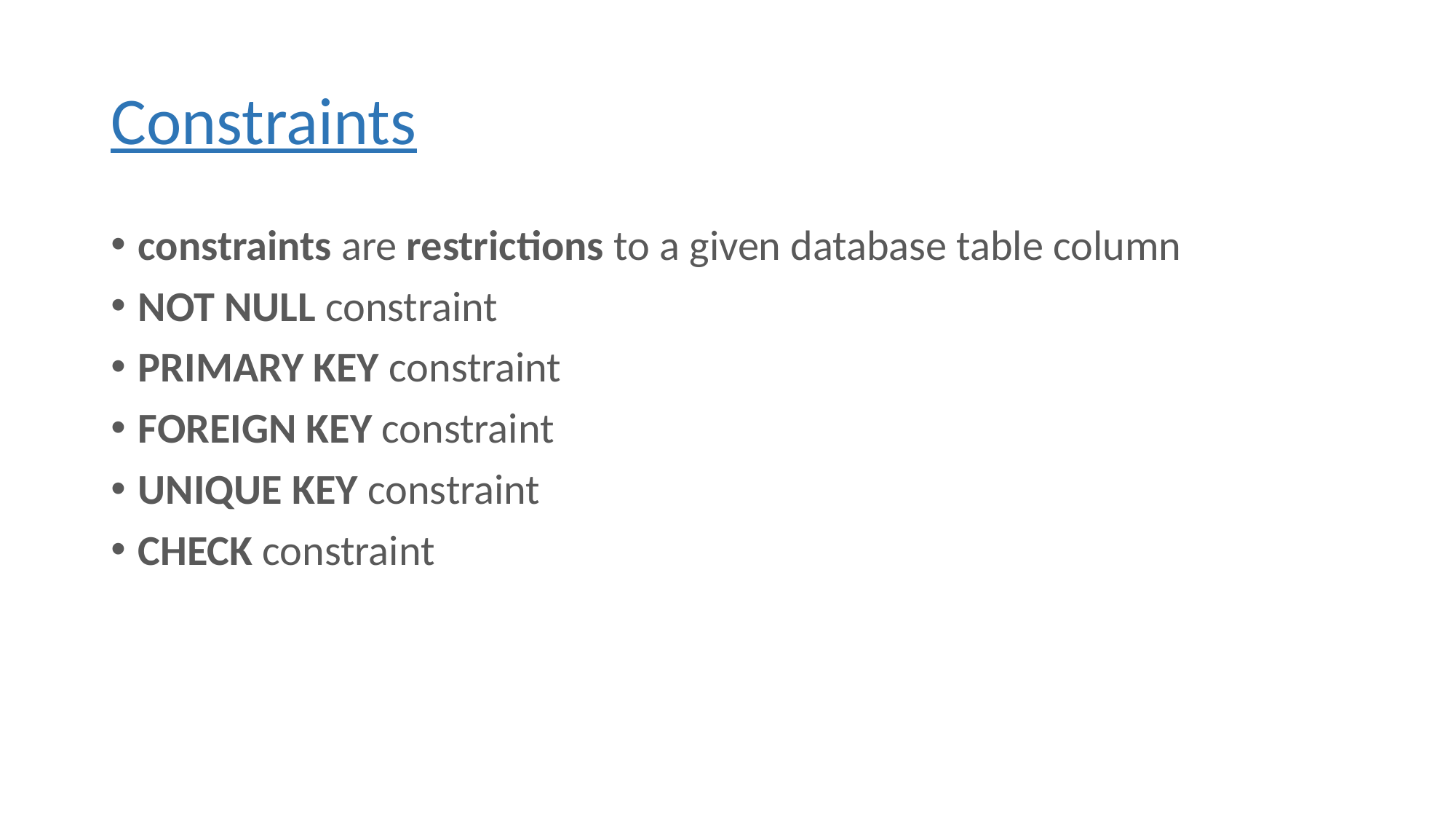

# Constraints
constraints are restrictions to a given database table column
NOT NULL constraint
PRIMARY KEY constraint
FOREIGN KEY constraint
UNIQUE KEY constraint
CHECK constraint